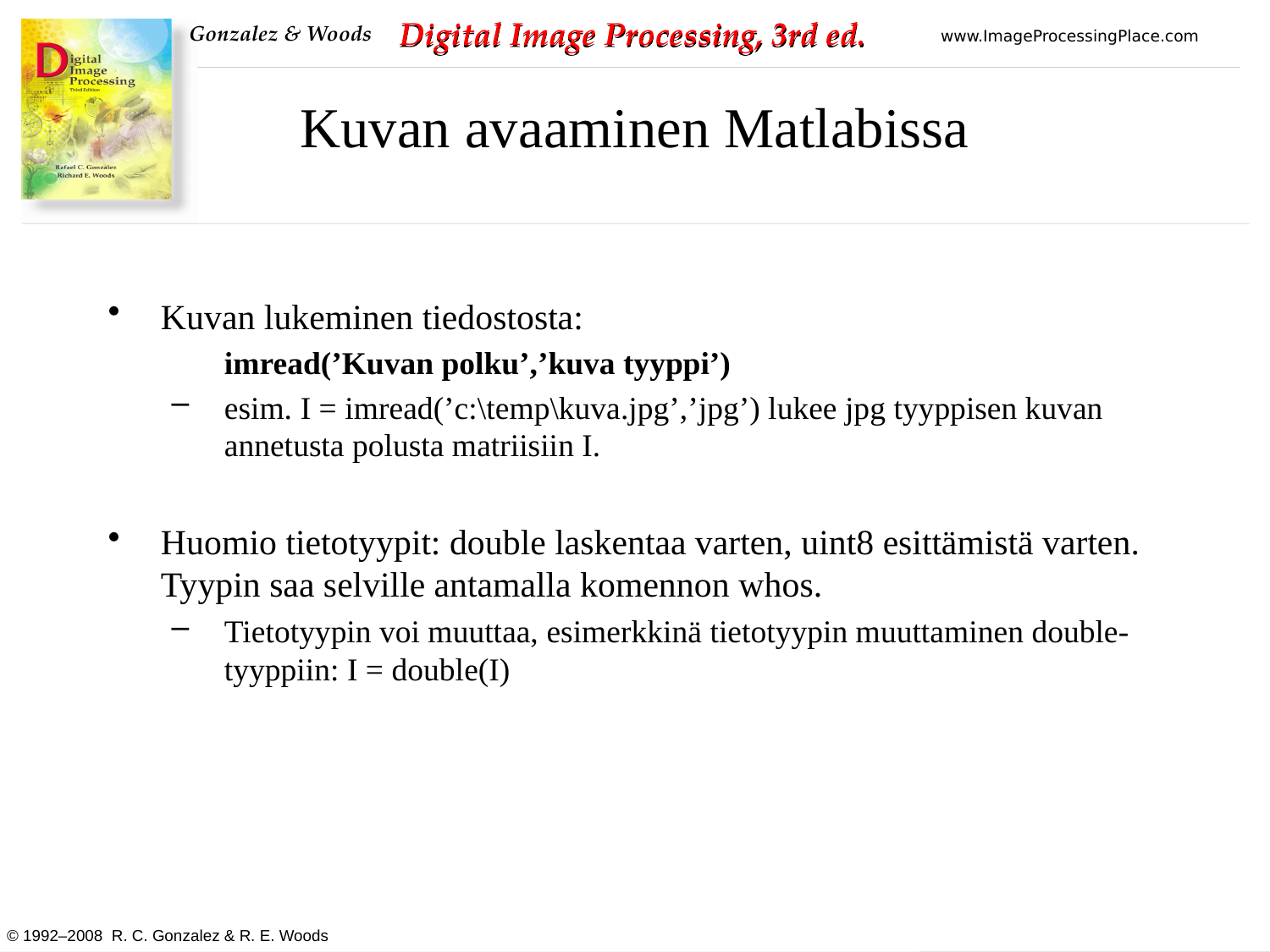

# Kuvan avaaminen Matlabissa
Kuvan lukeminen tiedostosta:
	imread(’Kuvan polku’,’kuva tyyppi’)
esim. I = imread(’c:\temp\kuva.jpg’,’jpg’) lukee jpg tyyppisen kuvan annetusta polusta matriisiin I.

Huomio tietotyypit: double laskentaa varten, uint8 esittämistä varten. Tyypin saa selville antamalla komennon whos.
Tietotyypin voi muuttaa, esimerkkinä tietotyypin muuttaminen double-tyyppiin: I = double(I)